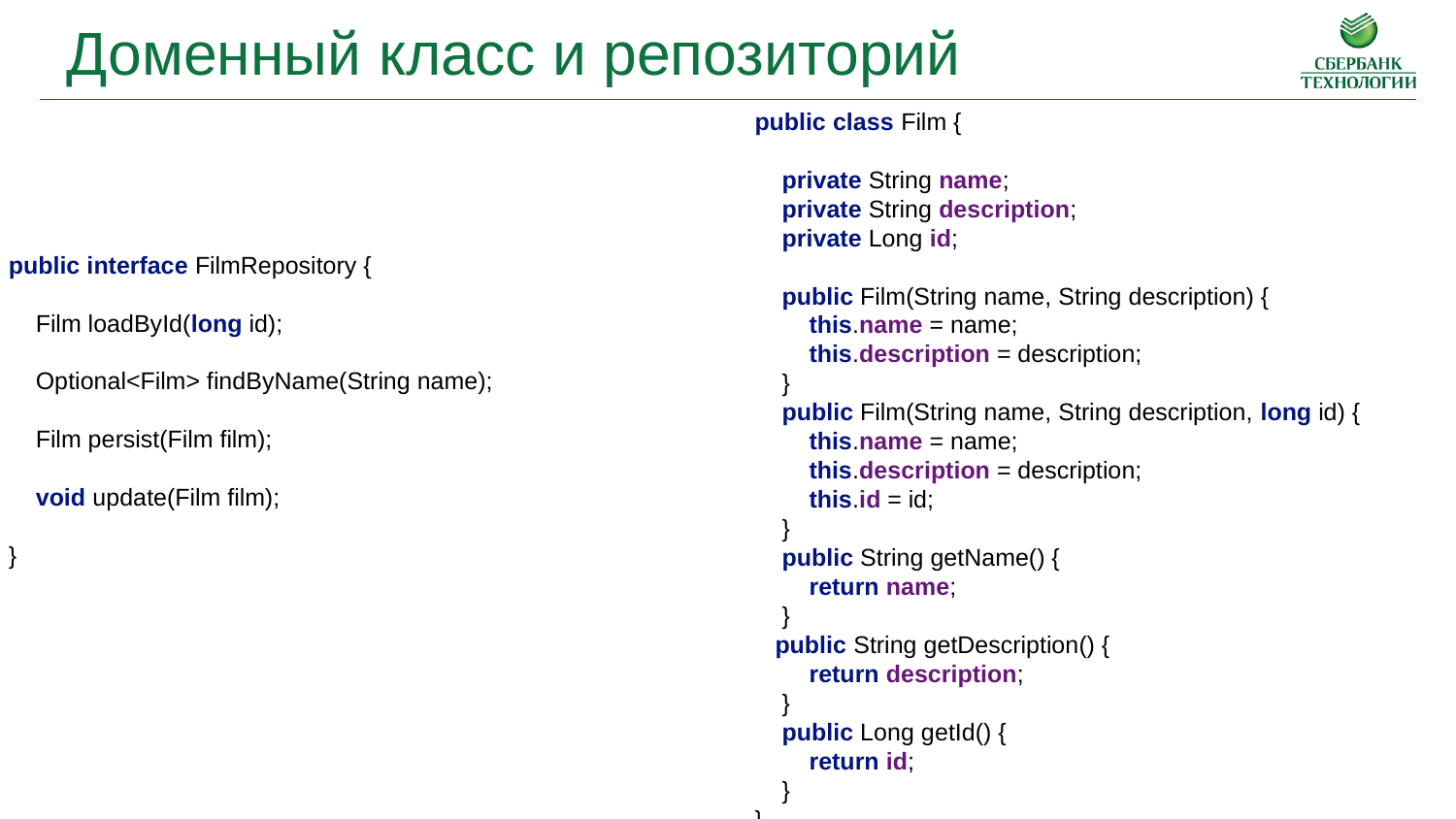

Доменный класс и репозиторий
public class Film {

    private String name;
    private String description;
    private Long id;

    public Film(String name, String description) {
        this.name = name;
        this.description = description;
    }
    public Film(String name, String description, long id) {
        this.name = name;
        this.description = description;
        this.id = id;
    }
    public String getName() {
        return name;
    }
   public String getDescription() {
        return description;
    }
    public Long getId() {
        return id;
    }
}
public interface FilmRepository {

    Film loadById(long id);

    Optional<Film> findByName(String name);

    Film persist(Film film);

    void update(Film film);

}